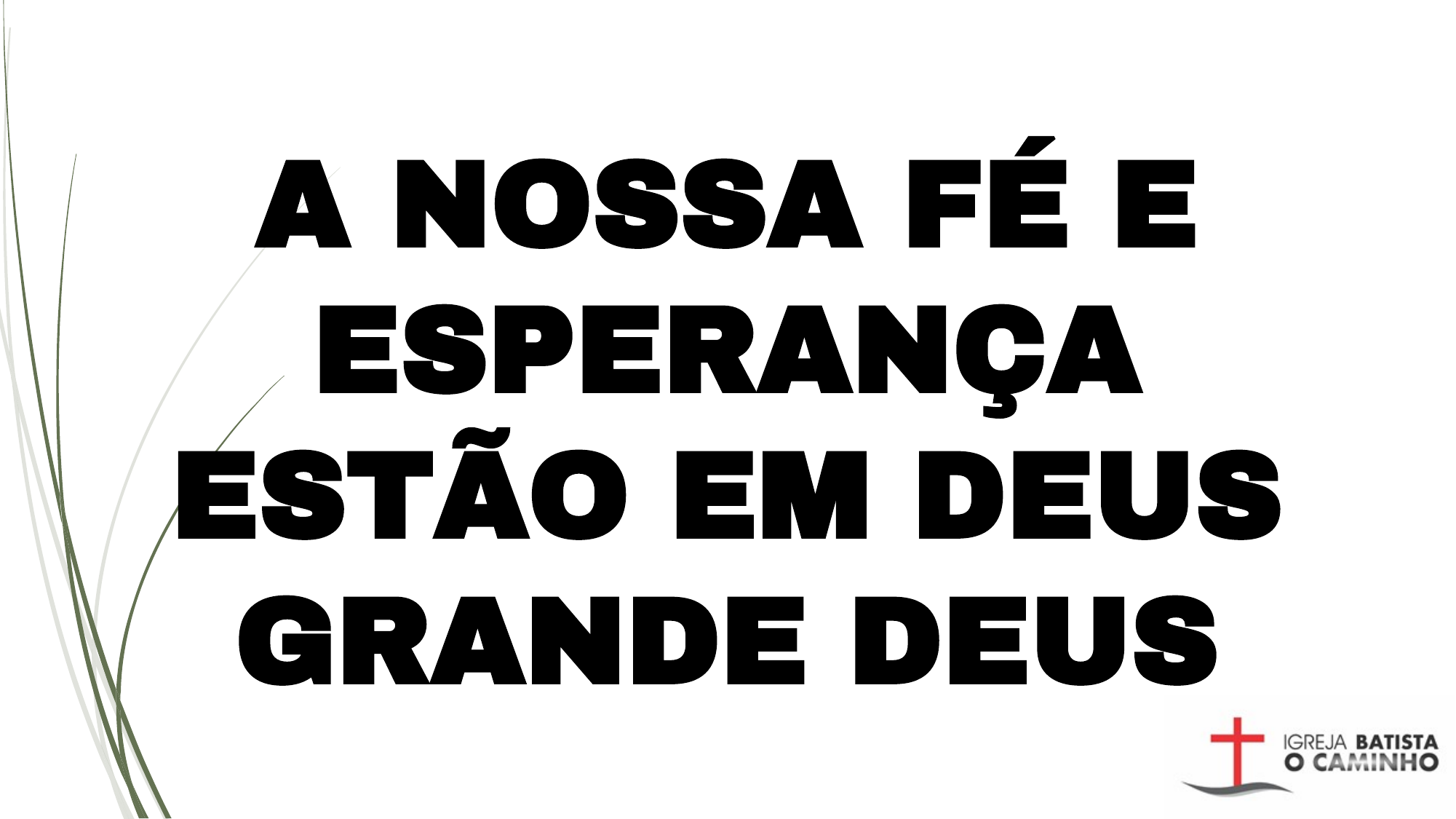

# A NOSSA FÉ E ESPERANÇA ESTÃO EM DEUS GRANDE DEUS